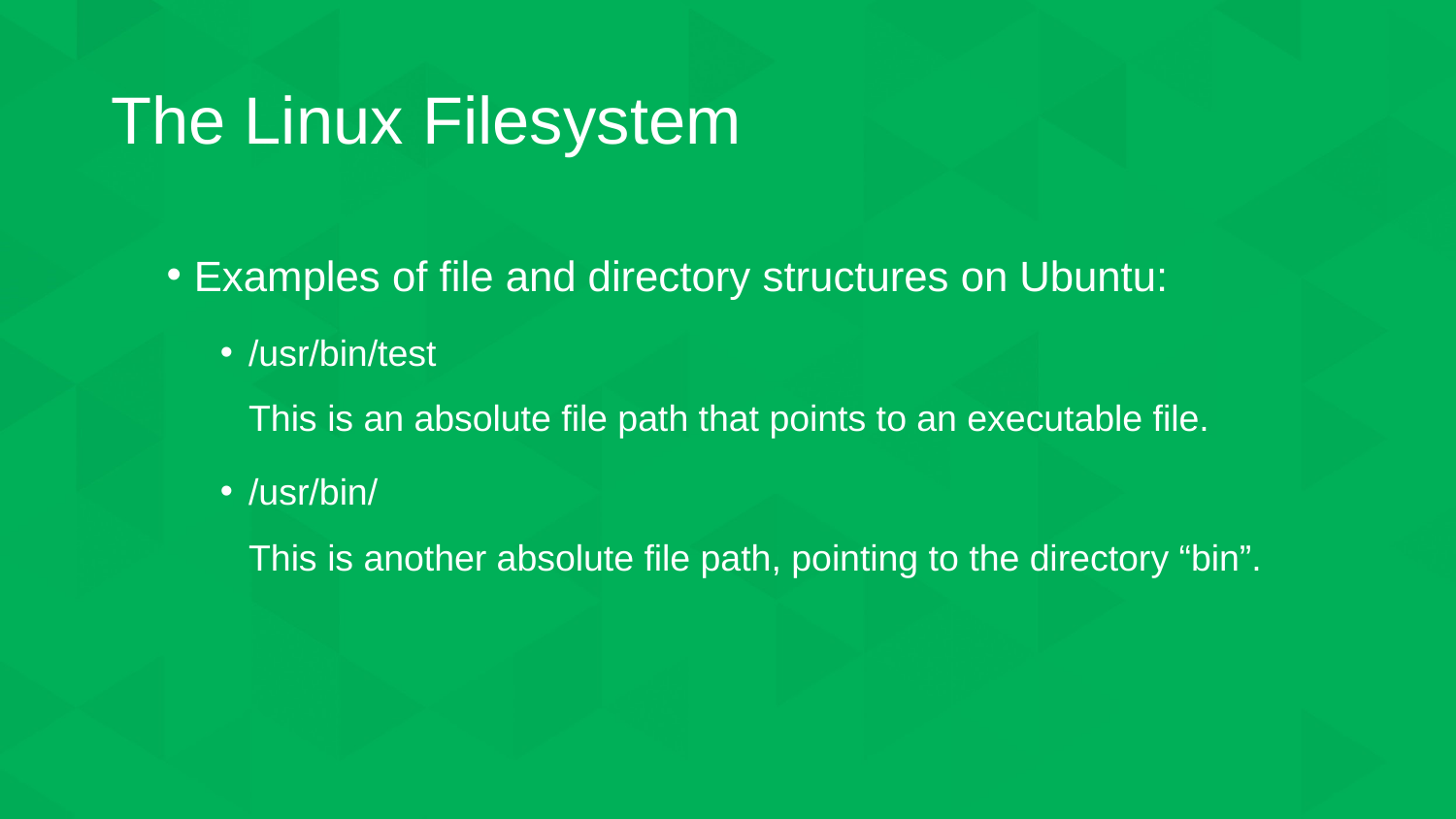

# The Linux Filesystem
Examples of file and directory structures on Ubuntu:
/usr/bin/test
This is an absolute file path that points to an executable file.
/usr/bin/
This is another absolute file path, pointing to the directory “bin”.